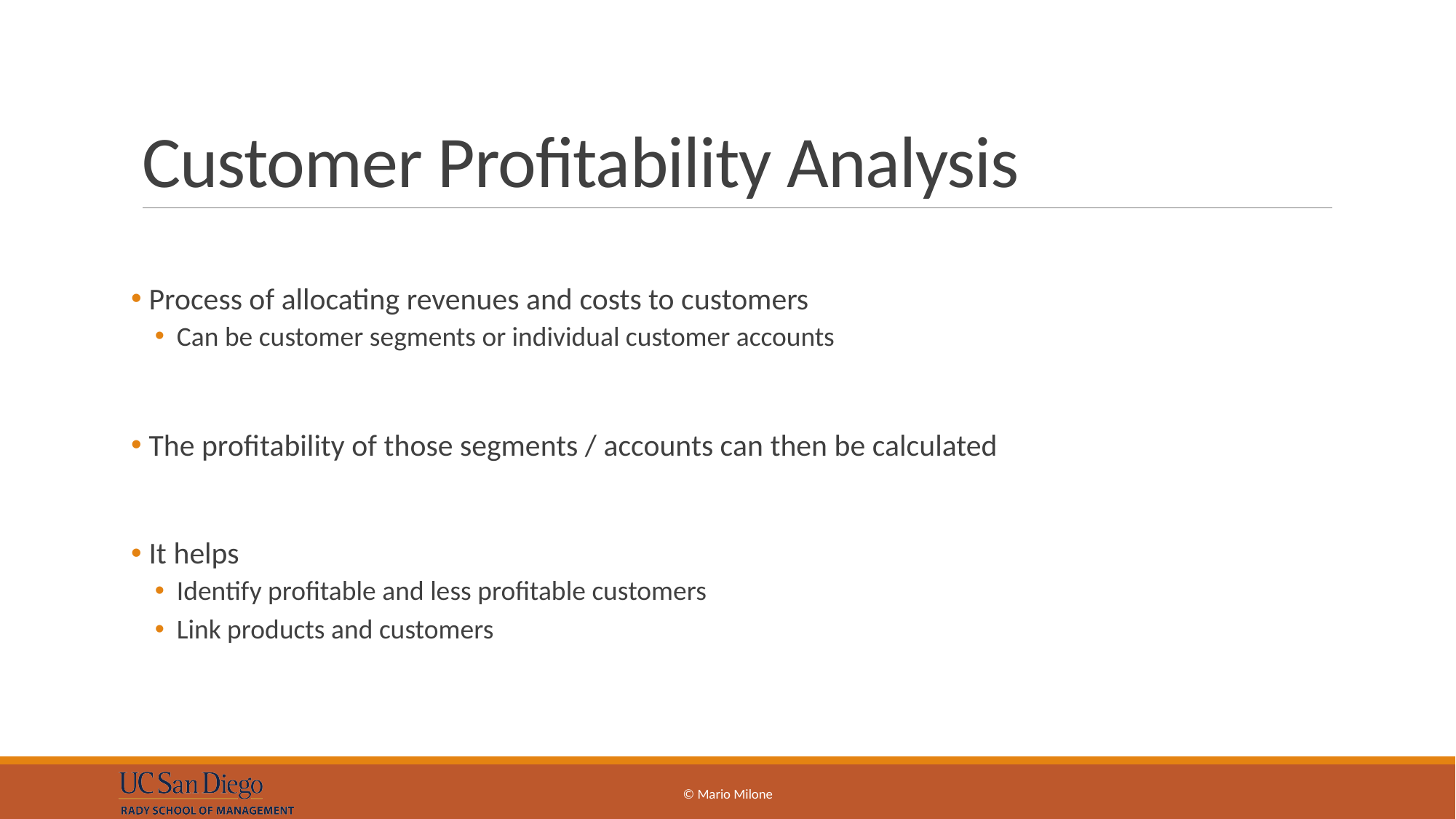

# Customer Profitability Analysis

 Process of allocating revenues and costs to customers
Can be customer segments or individual customer accounts

 The profitability of those segments / accounts can then be calculated

 It helps
Identify profitable and less profitable customers
Link products and customers
© Mario Milone
37